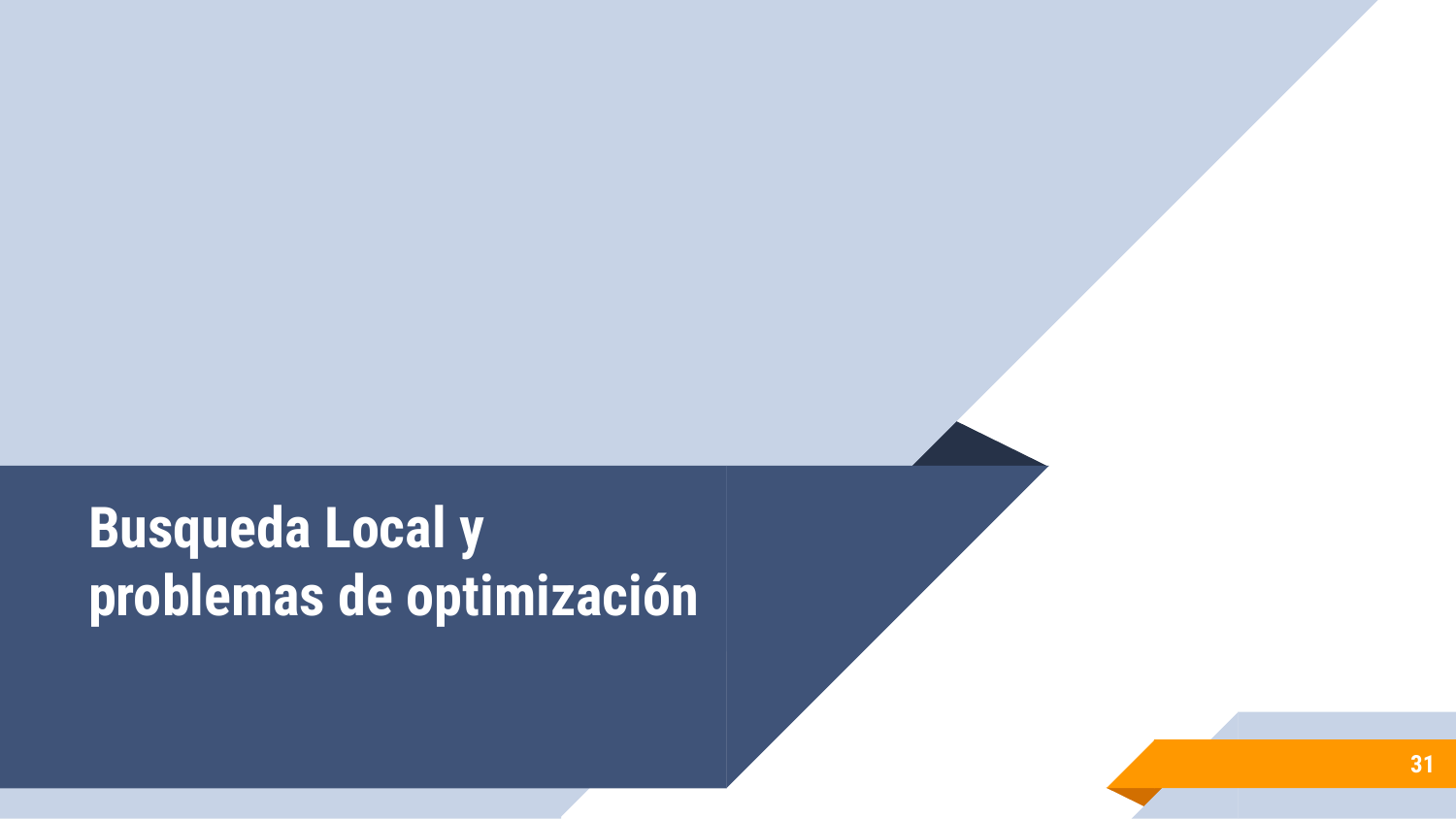

# Busqueda Local y problemas de optimización

31